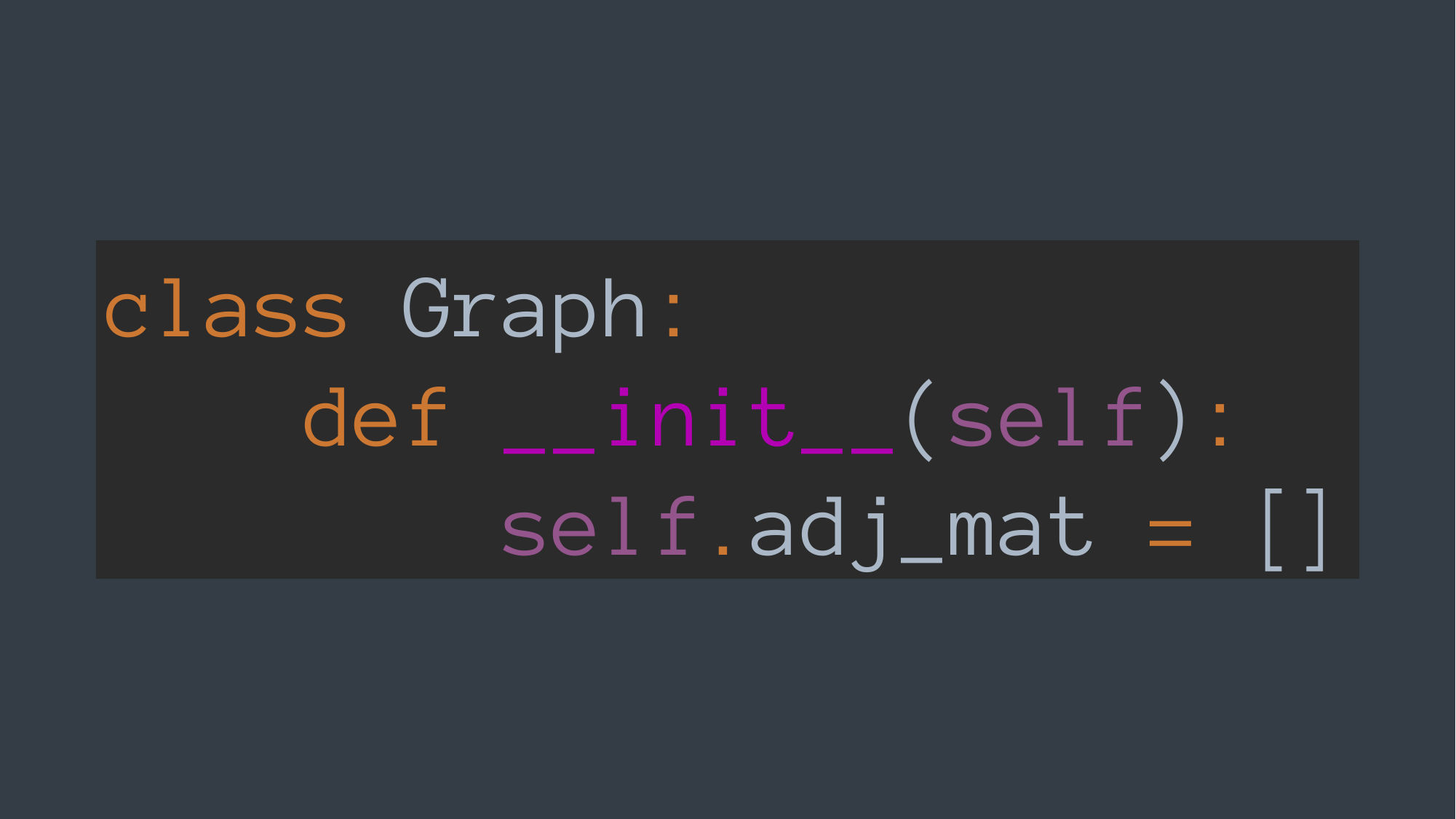

class Graph:
    def __init__(self):
        self.adj_mat = []